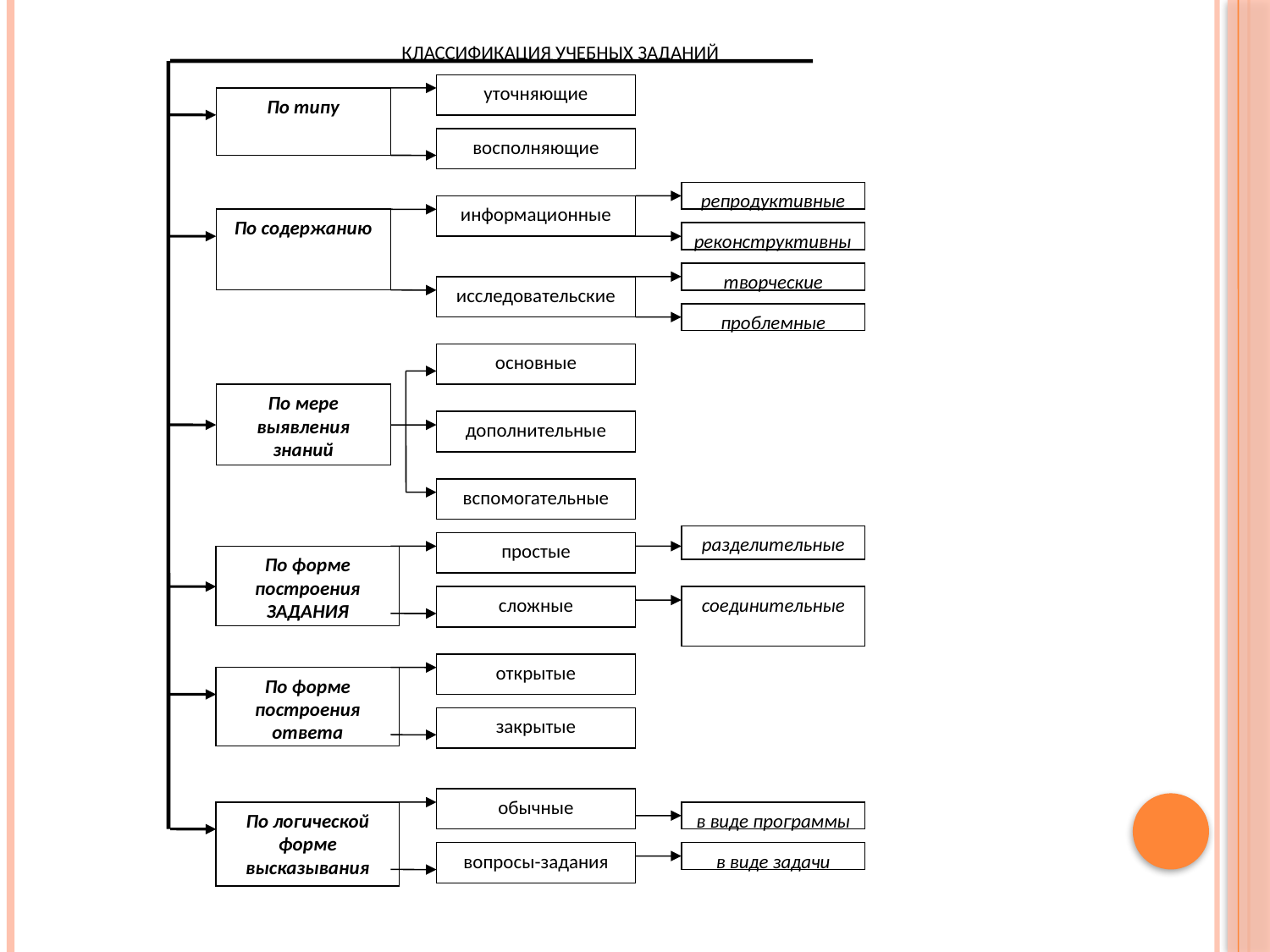

КЛАССИФИКАЦИЯ УЧЕБНЫХ ЗАДАНИЙ

уточняющие

По типу

восполняющие

репродуктивные
информационные

По содержанию

реконструктивные

творческие

исследовательские

проблемные

основные

По мере выявления знаний
дополнительные

вспомогательные

разделительные
простые
По форме построения ЗАДАНИЯ

сложные
соединительные

открытые
По форме построения ответа

закрытые

обычные
По логической форме высказывания

в виде программы

вопросы-задания
в виде задачи